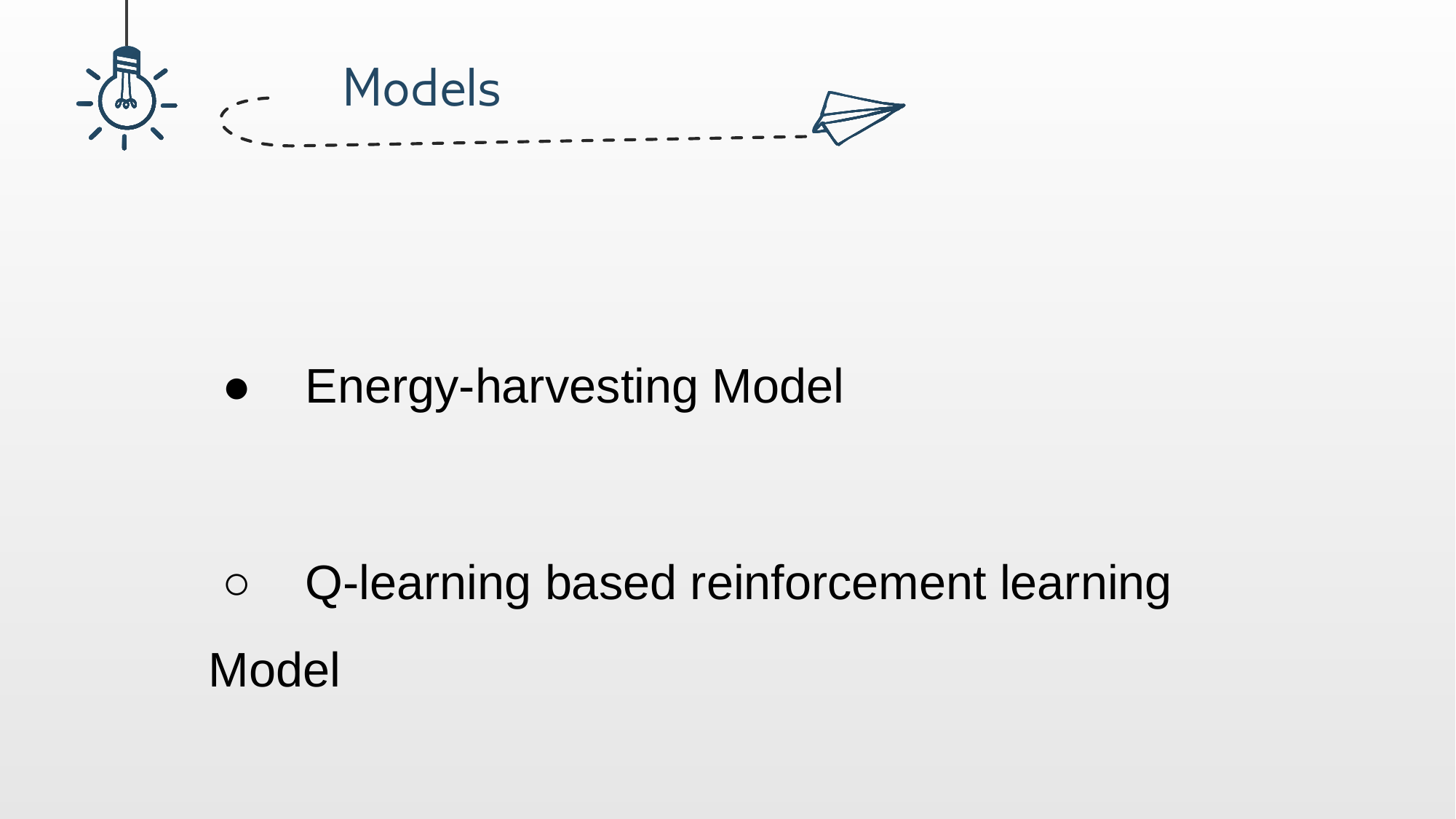

Models

 ●    Energy-harvesting Model

 ○    Q-learning based reinforcement learning Model